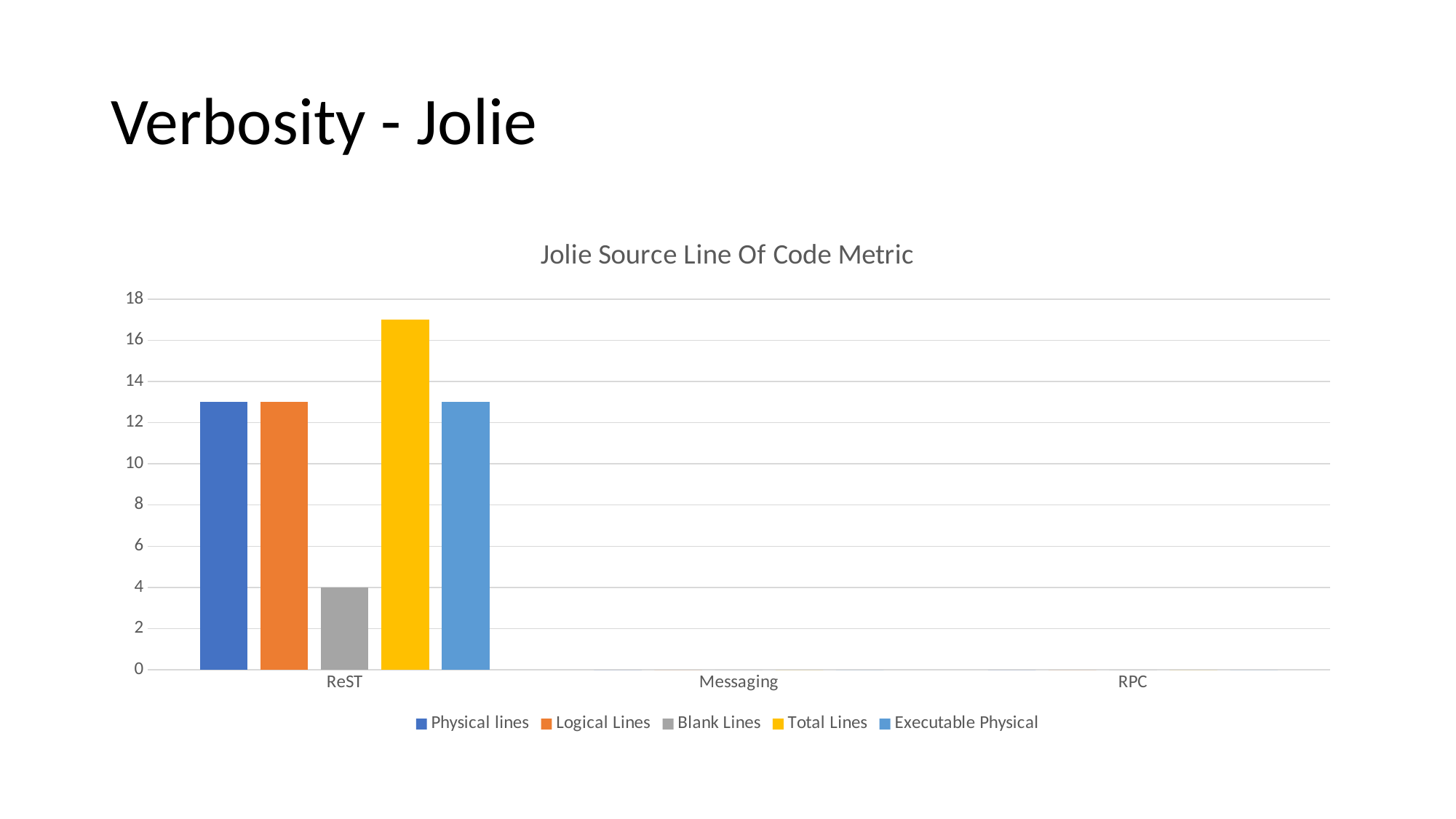

# Verbosity - Jolie

### Chart: Jolie Source Line Of Code Metric

| Category | Physical lines | Logical Lines | Blank Lines | Total Lines | Executable Physical |
|---|---|---|---|---|---|
| ReST | 13.0 | 13.0 | 4.0 | 17.0 | 13.0 |
| Messaging | 0.0 | 0.0 | 0.0 | 0.0 | 0.0 |
| RPC | 0.0 | 0.0 | 0.0 | 0.0 | 0.0 |